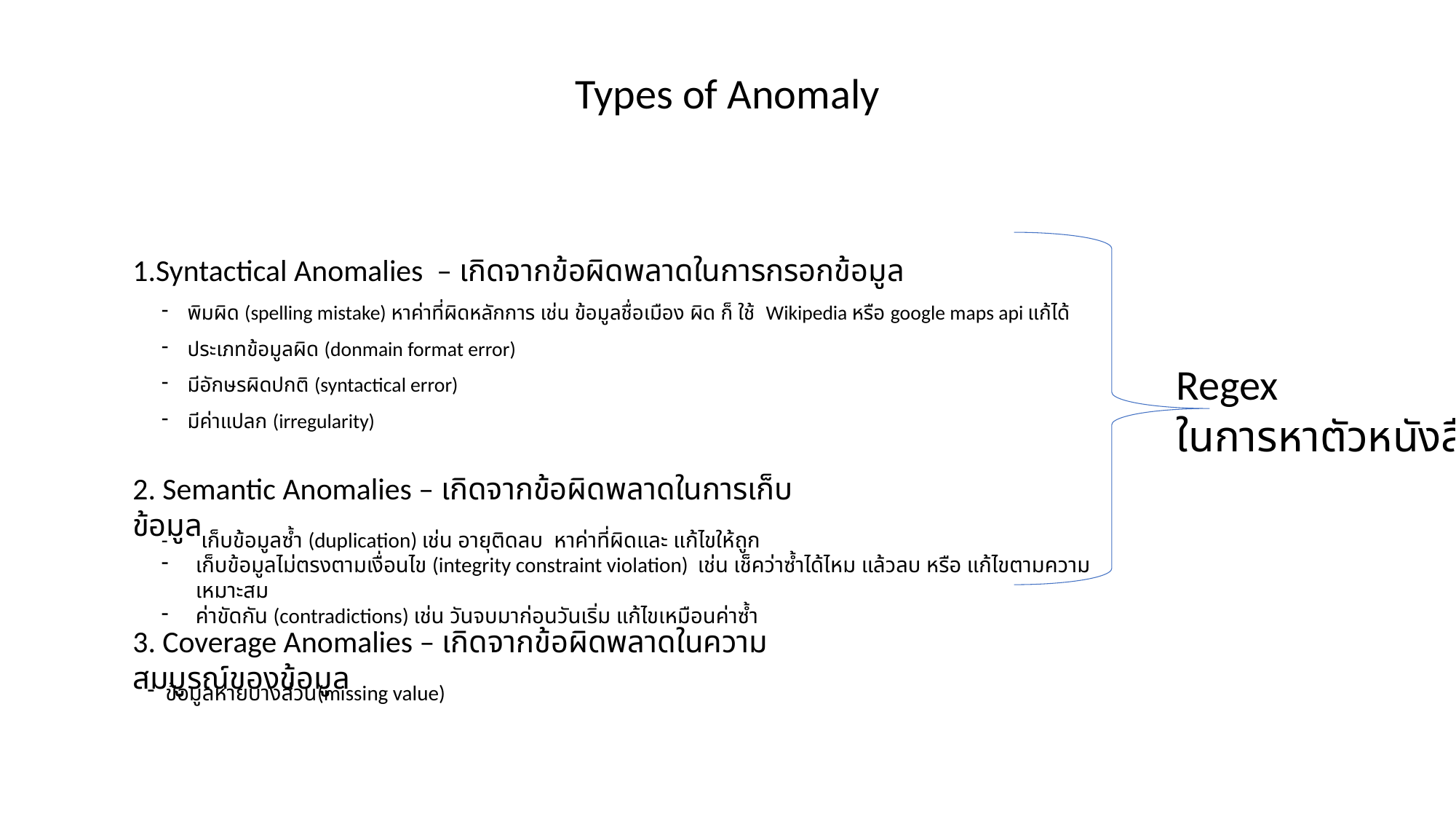

Types of Anomaly
# 1.Syntactical Anomalies  – เกิดจากข้อผิดพลาดในการกรอกข้อมูล

พิมผิด (spelling mistake) หาค่าที่ผิดหลักการ เช่น ข้อมูลชื่อเมือง ผิด ก็ ใช้  Wikipedia หรือ google maps api แก้ได้
ประเภทข้อมูลผิด (donmain format error)
มีอักษรผิดปกติ (syntactical error)
มีค่าแปลก (irregularity)
Regex
ในการหาตัวหนังสือ
2. Semantic Anomalies – เกิดจากข้อผิดพลาดในการเก็บข้อมูล
-       เก็บข้อมูลซ้ำ (duplication) เช่น อายุติดลบ  หาค่าที่ผิดและ แก้ไขให้ถูก
เก็บข้อมูลไม่ตรงตามเงื่อนไข (integrity constraint violation)  เช่น เช็คว่าซ้ำได้ไหม แล้วลบ หรือ แก้ไขตามความเหมาะสม
ค่าขัดกัน (contradictions) เช่น วันจบมาก่อนวันเริ่ม แก้ไขเหมือนค่าซ้ำ
3. Coverage Anomalies – เกิดจากข้อผิดพลาดในความสมบูรณ์ของข้อมูล
  ข้อมูลหายบางส่วน(missing value)